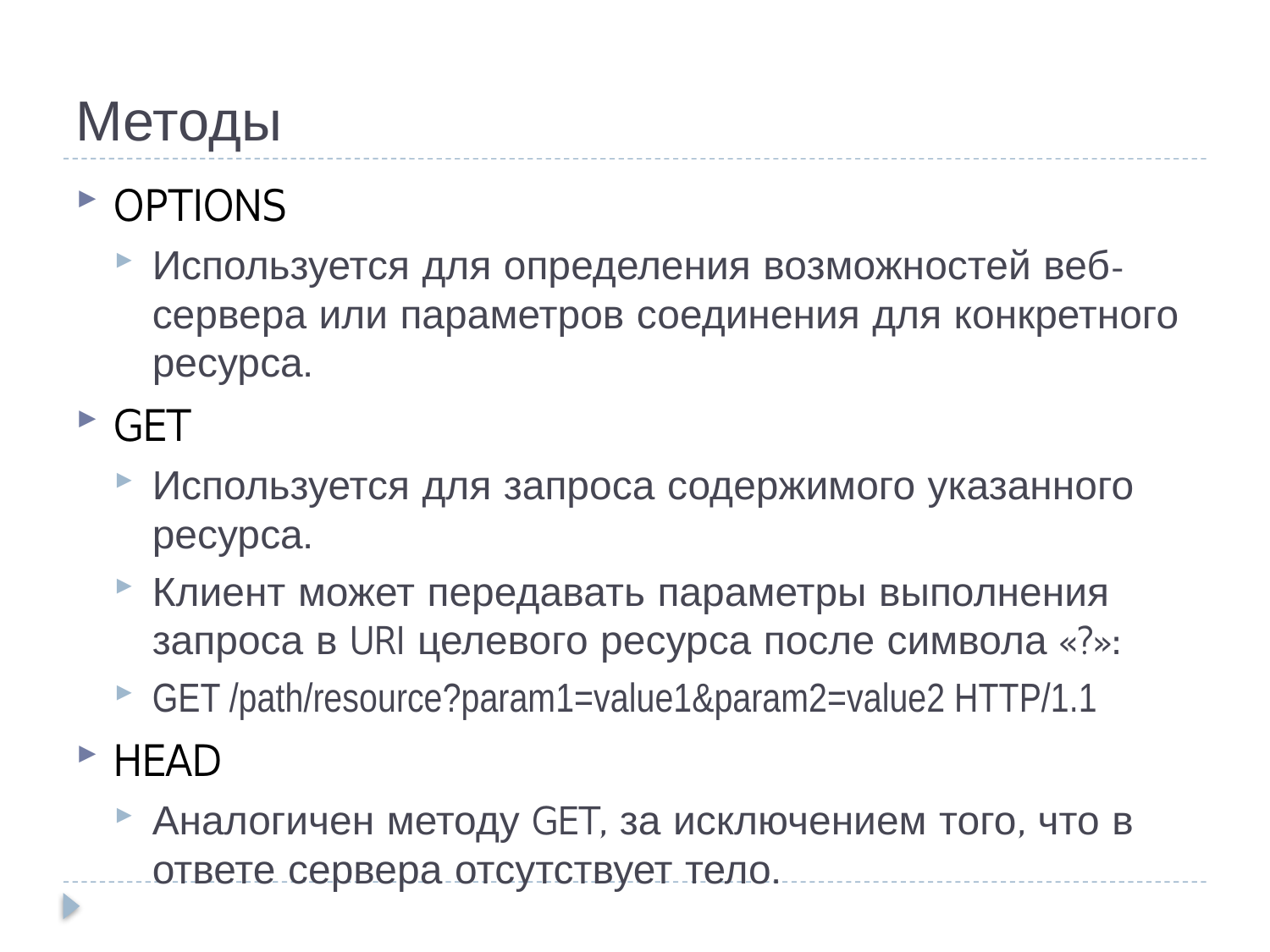

# Методы
OPTIONS
Используется для определения возможностей веб-сервера или параметров соединения для конкретного ресурса.
GET
Используется для запроса содержимого указанного ресурса.
Клиент может передавать параметры выполнения запроса в URI целевого ресурса после символа «?»:
GET /path/resource?param1=value1&param2=value2 HTTP/1.1
HEAD
Аналогичен методу GET, за исключением того, что в ответе сервера отсутствует тело.